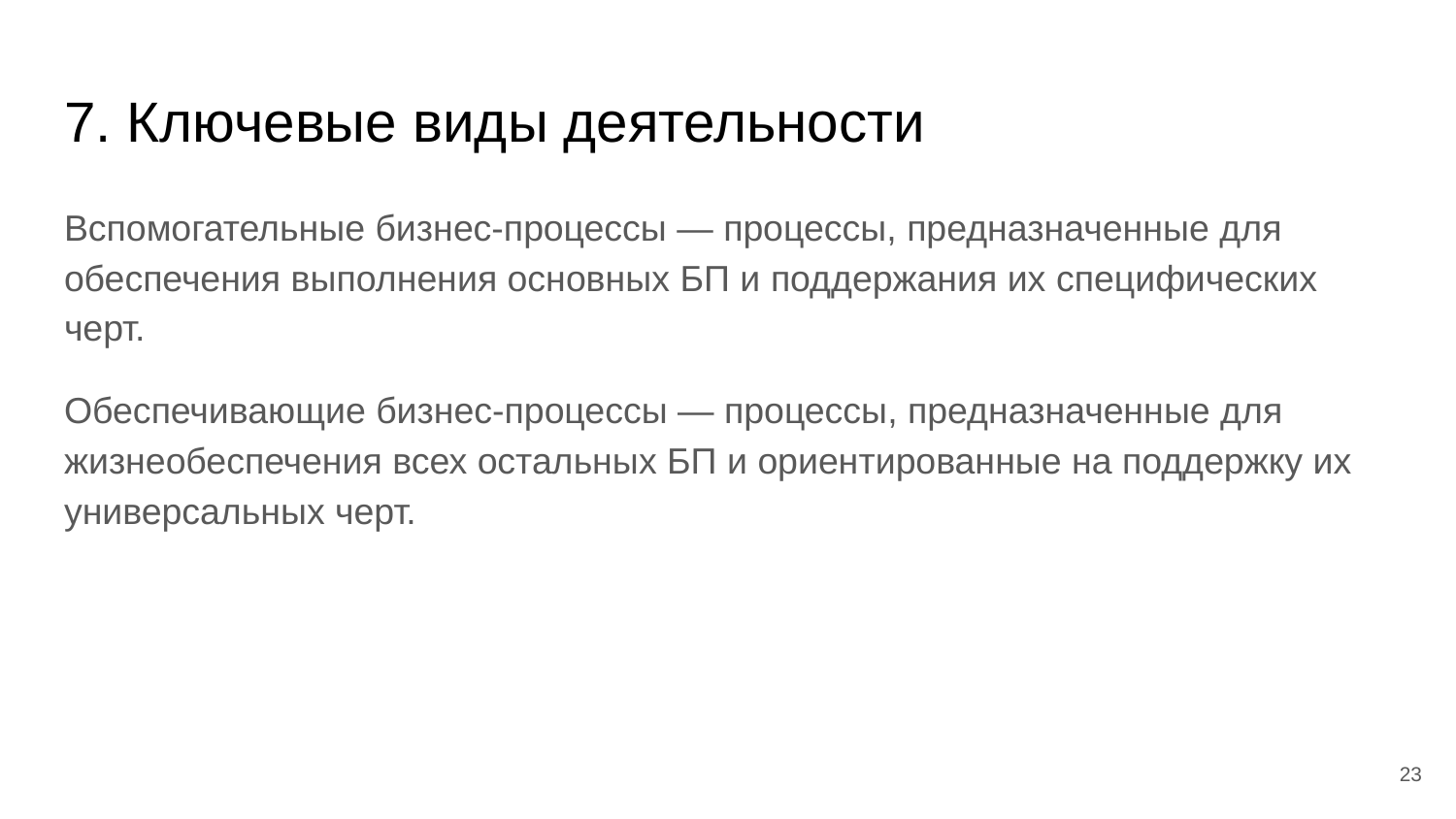

# 7. Ключевые виды деятельности
Вспомогательные бизнес-процессы — процессы, предназначенные для обеспечения выполнения основных БП и поддержания их специфических черт.
Обеспечивающие бизнес-процессы — процессы, предназначенные для жизнеобеспечения всех остальных БП и ориентированные на поддержку их универсальных черт.

23